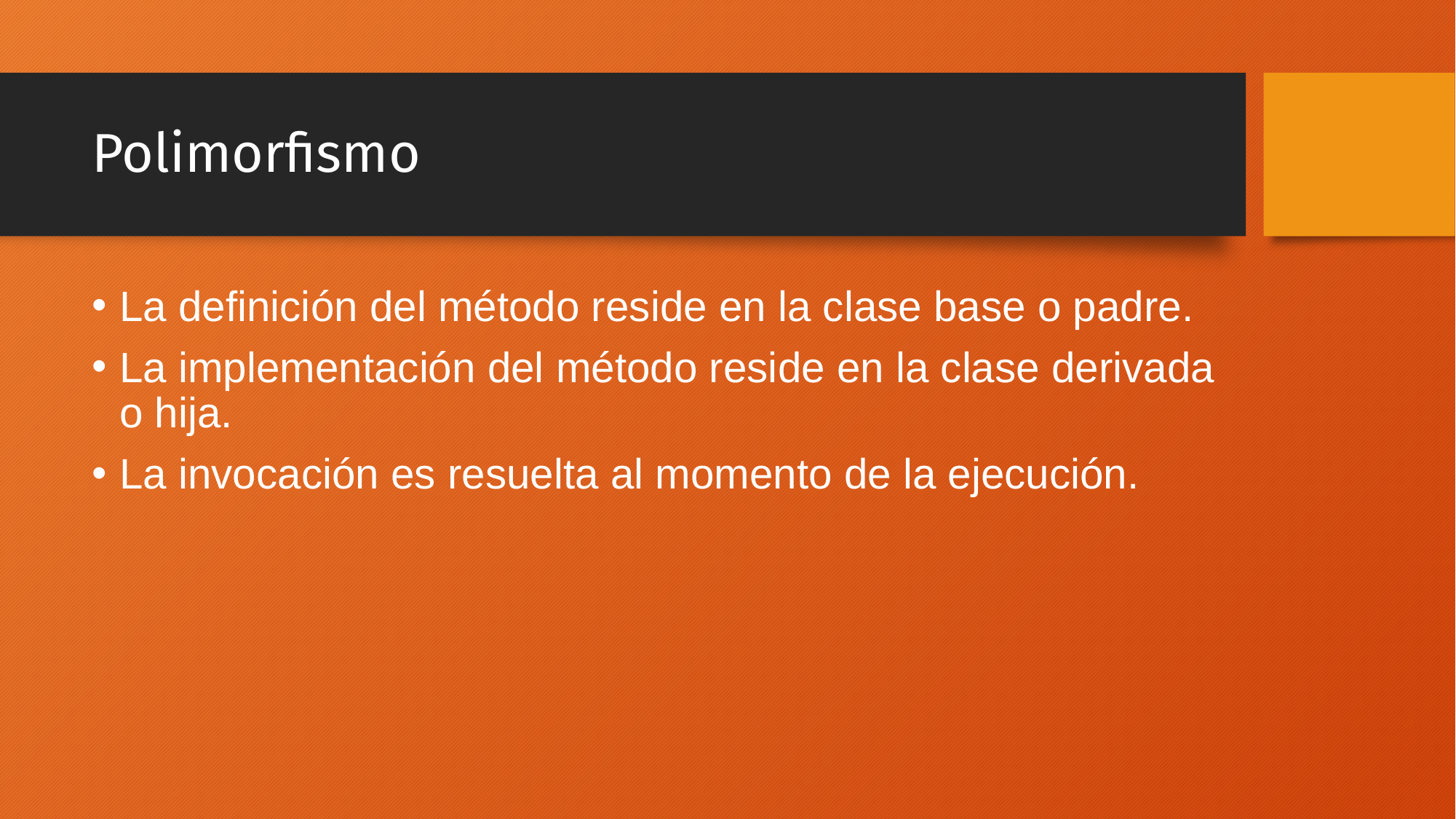

# Polimorfismo
La definición del método reside en la clase base o padre.
La implementación del método reside en la clase derivada o hija.
La invocación es resuelta al momento de la ejecución.